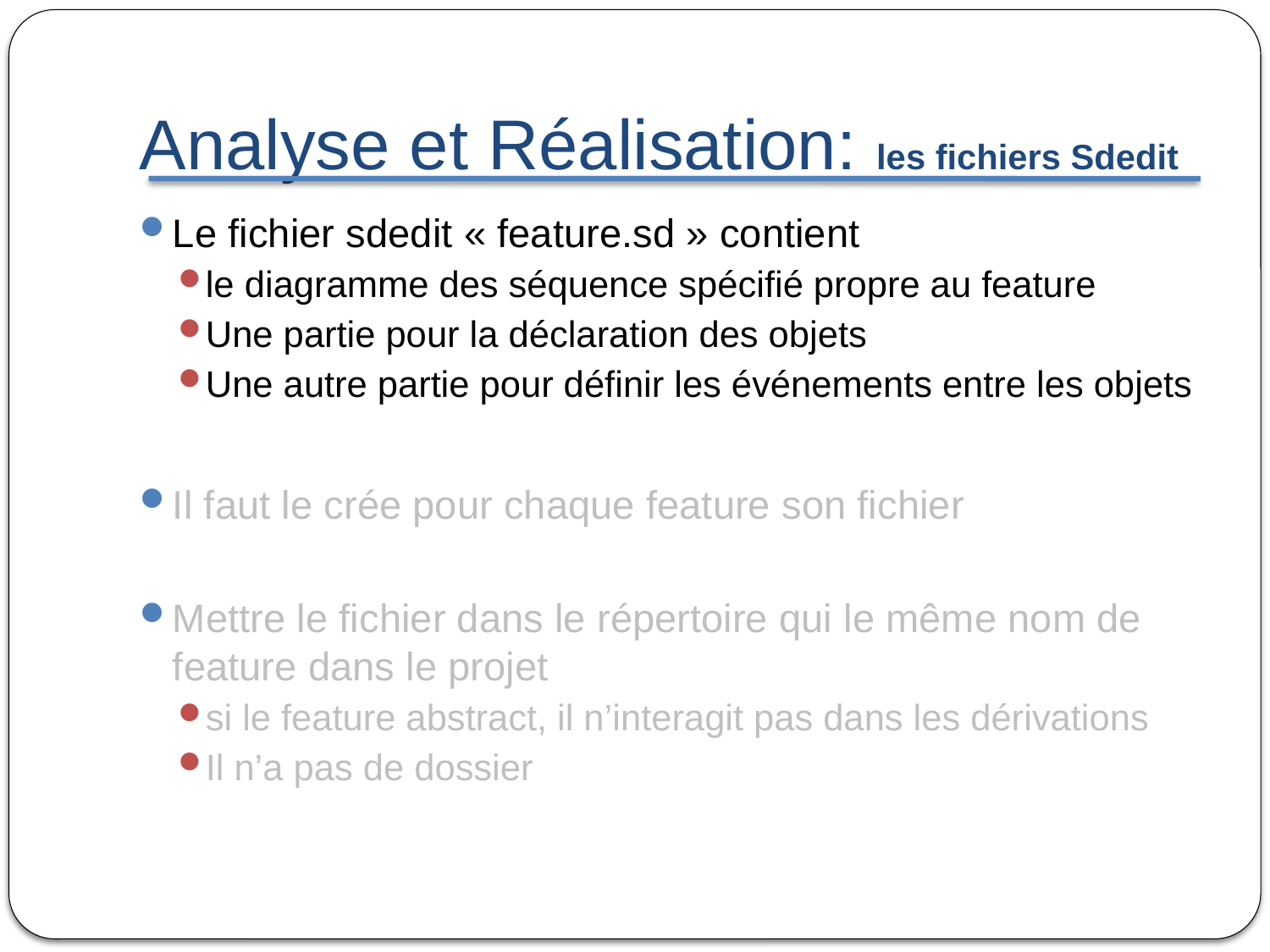

# Analyse et Réalisation: les fichiers Sdedit
Le fichier sdedit « feature.sd » contient
le diagramme des séquence spécifié propre au feature
Une partie pour la déclaration des objets
Une autre partie pour définir les événements entre les objets

Il faut le crée pour chaque feature son fichier

Mettre le fichier dans le répertoire qui le même nom de feature dans le projet
si le feature abstract, il n’interagit pas dans les dérivations
Il n’a pas de dossier